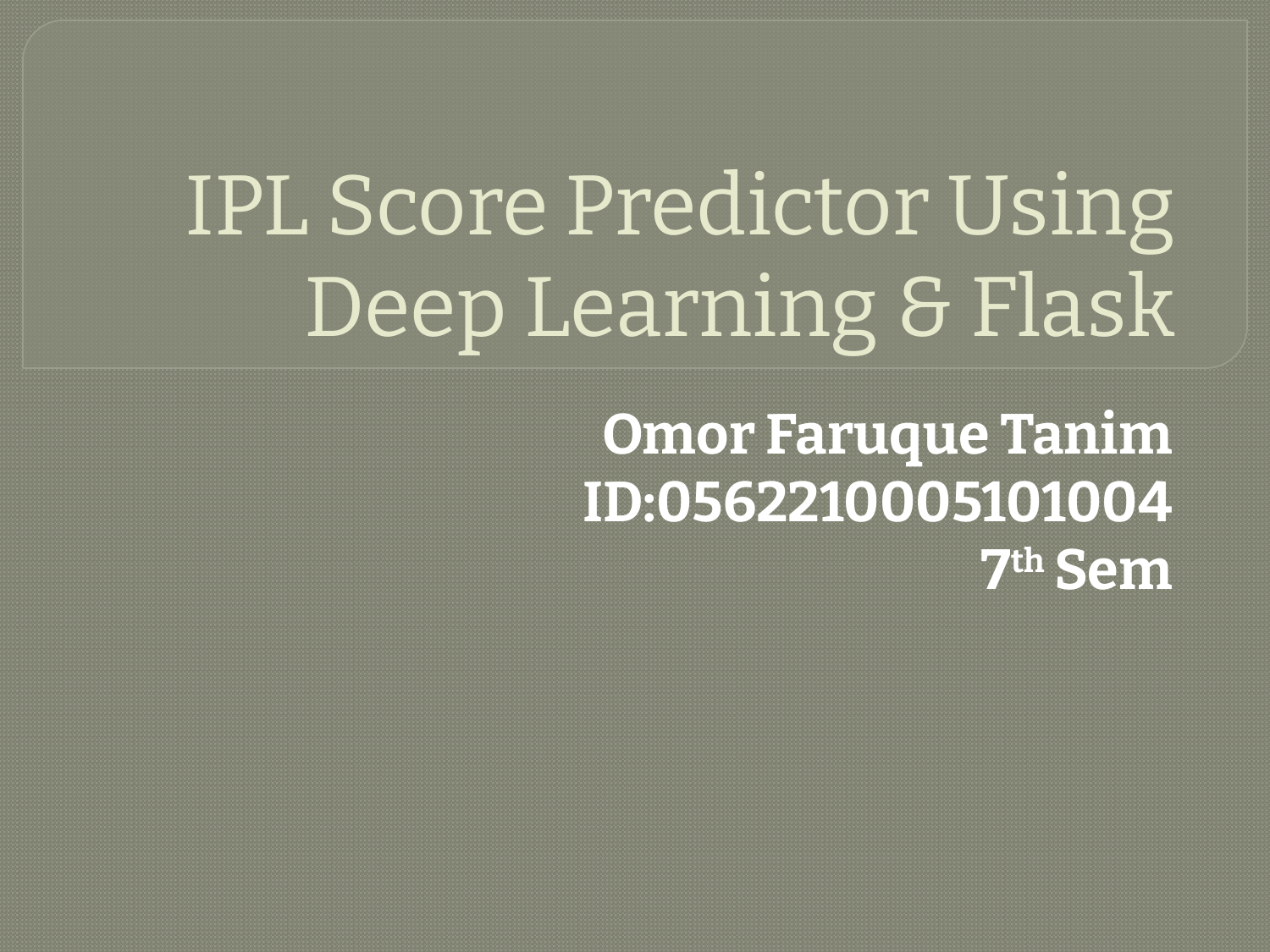

# IPL Score Predictor Using Deep Learning & Flask
Omor Faruque Tanim
ID:0562210005101004
7th Sem